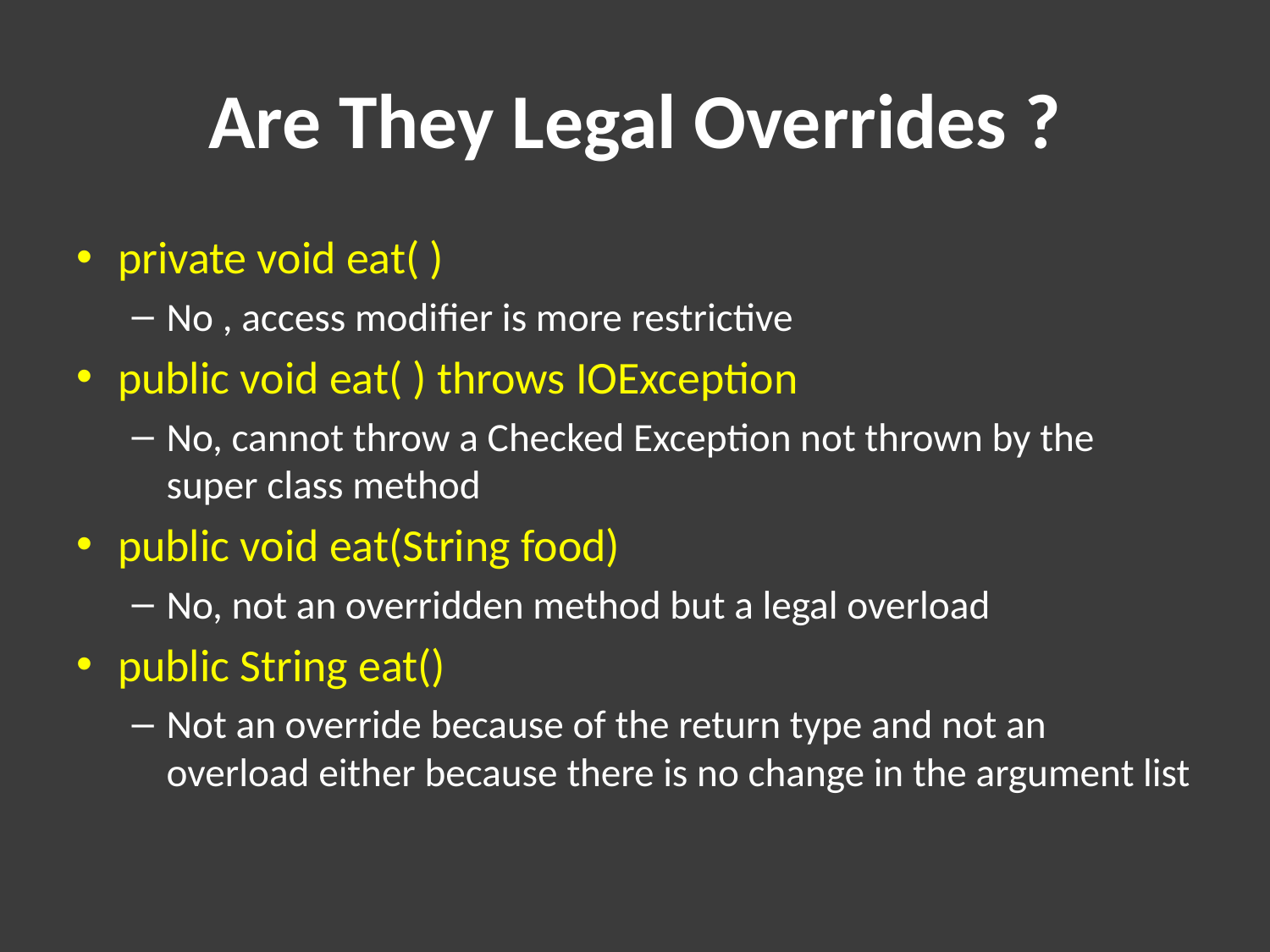

# Are They Legal Overrides ?
private void eat( )
No , access modifier is more restrictive
public void eat( ) throws IOException
No, cannot throw a Checked Exception not thrown by the super class method
public void eat(String food)
No, not an overridden method but a legal overload
public String eat()
Not an override because of the return type and not an overload either because there is no change in the argument list